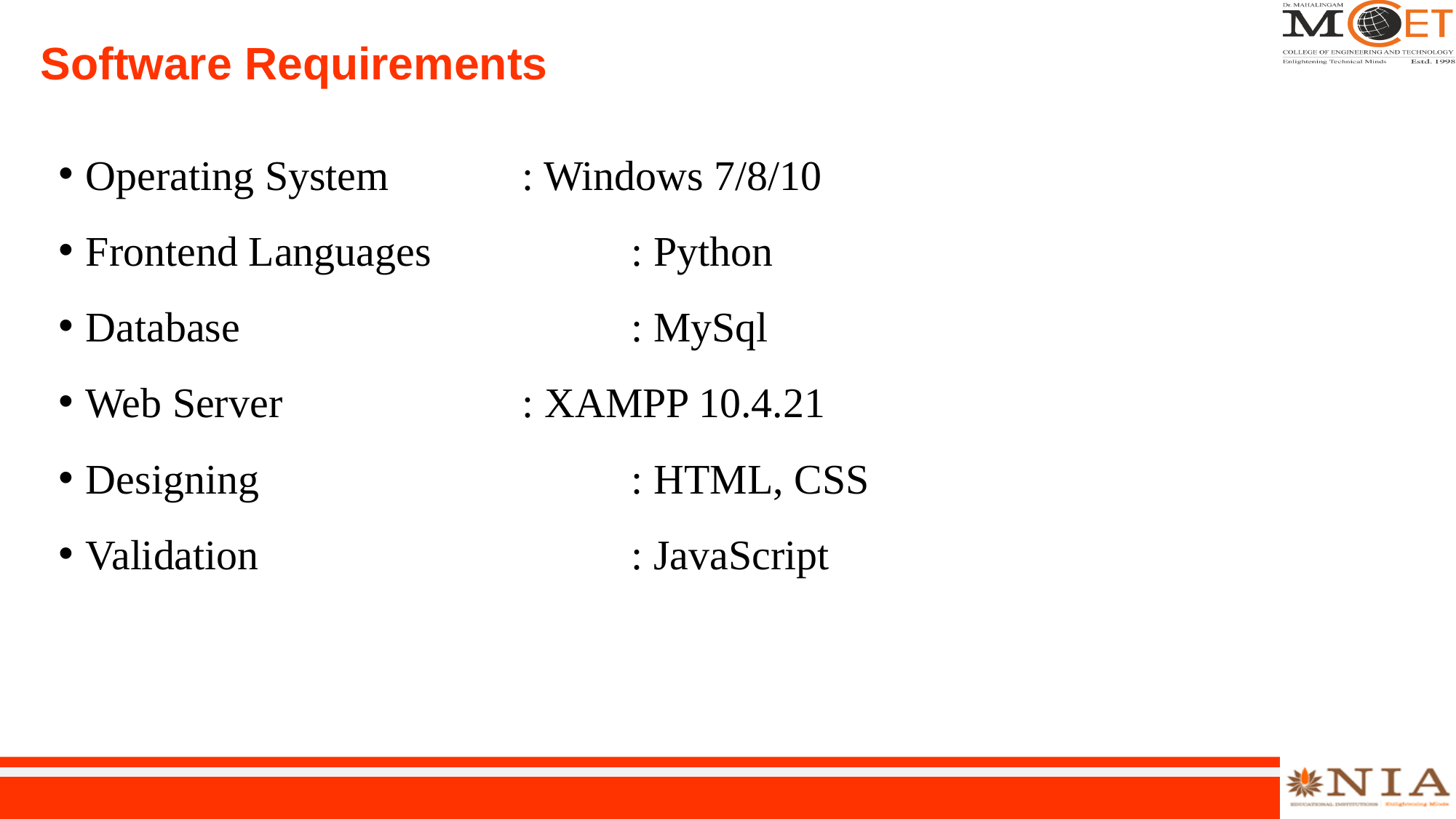

# Software Requirements
Operating System		: Windows 7/8/10
Frontend Languages		: Python
Database				: MySql
Web Server			: XAMPP 10.4.21
Designing				: HTML, CSS
Validation				: JavaScript